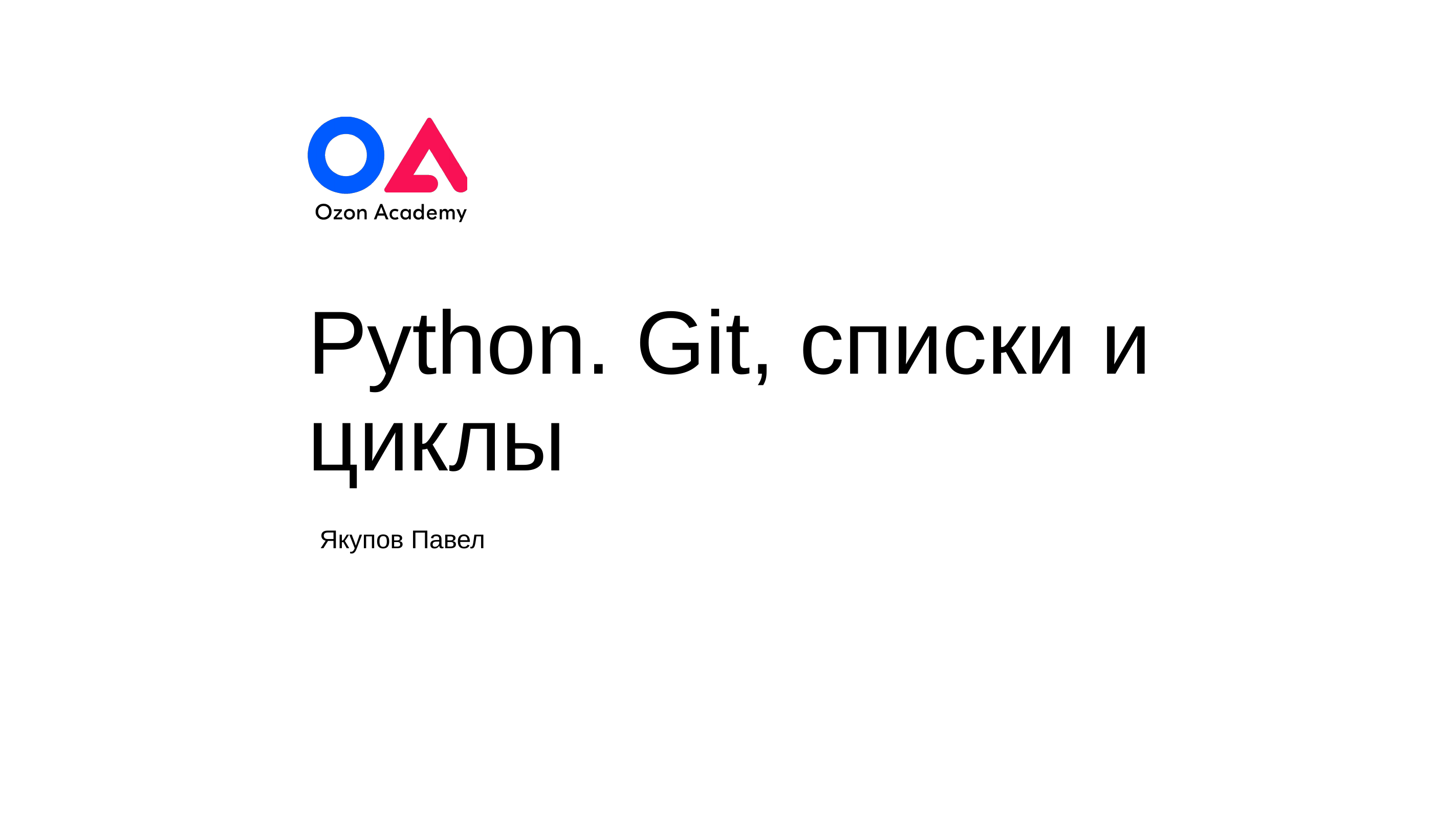

# Python. Git, списки и циклы
Якупов Павел